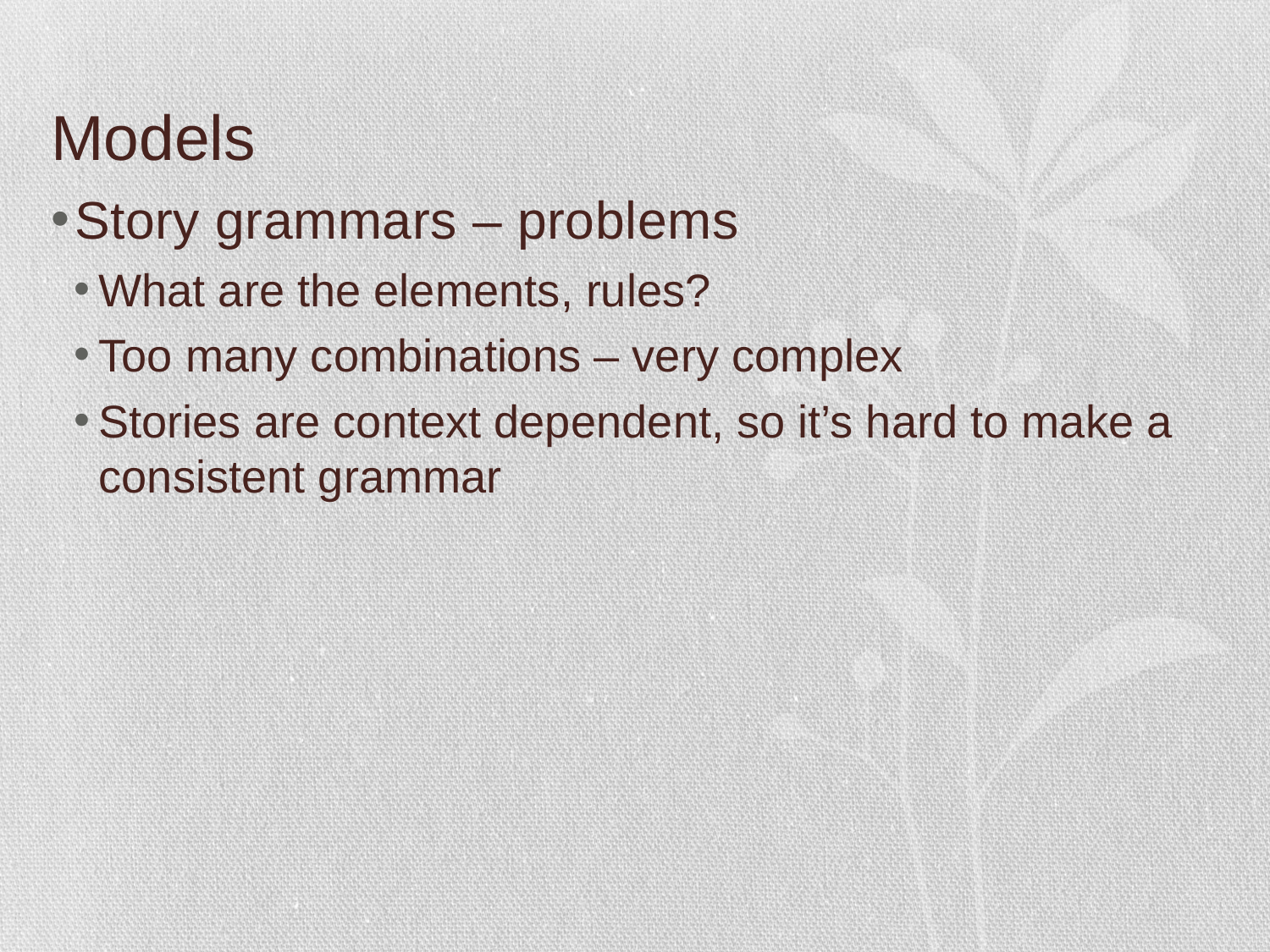

# Models
Story grammars – problems
What are the elements, rules?
Too many combinations – very complex
Stories are context dependent, so it’s hard to make a consistent grammar